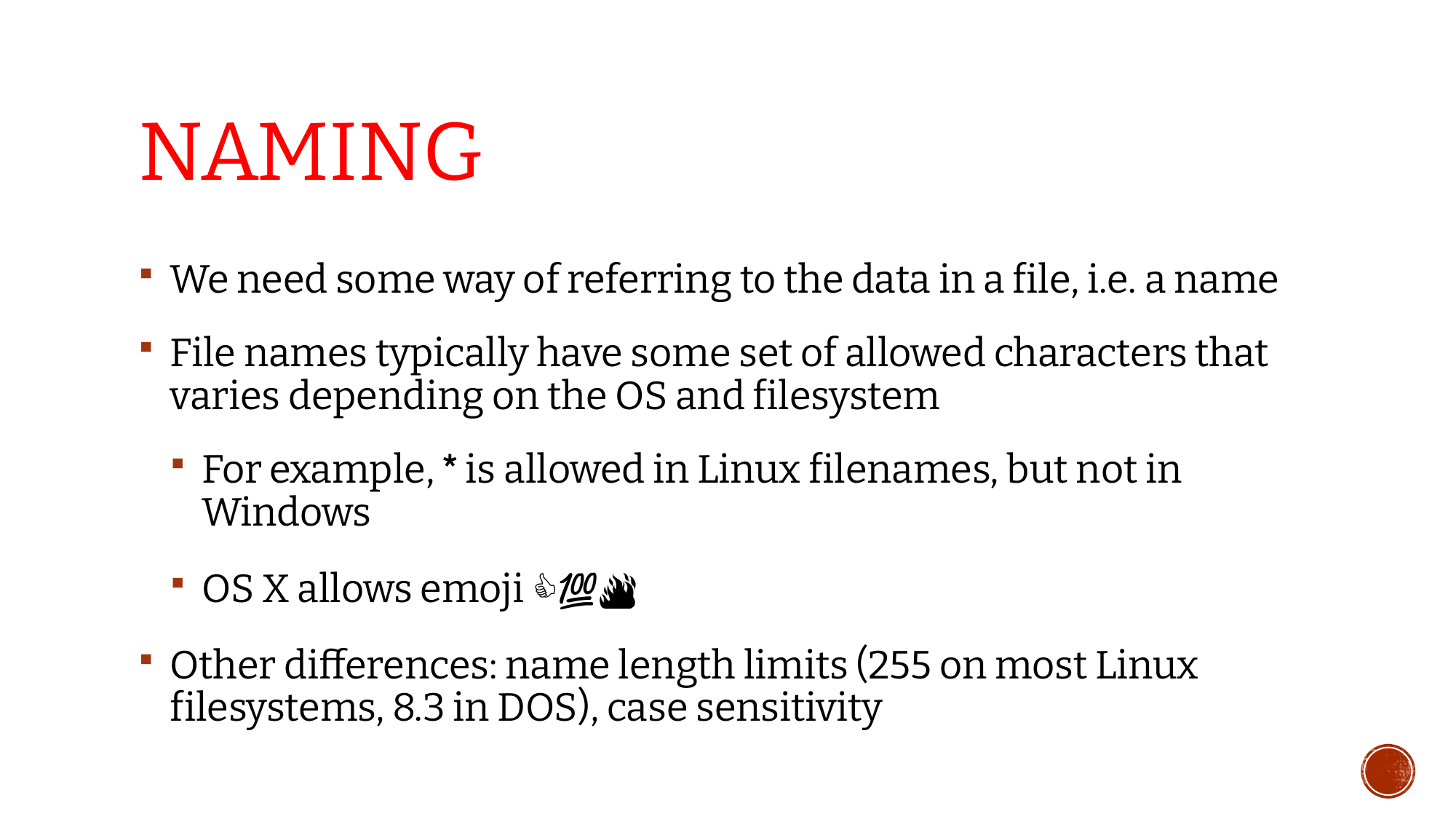

# Naming
We need some way of referring to the data in a file, i.e. a name
File names typically have some set of allowed characters that varies depending on the OS and filesystem
For example, * is allowed in Linux filenames, but not in Windows
OS X allows emoji 👍💯🔥
Other differences: name length limits (255 on most Linux filesystems, 8.3 in DOS), case sensitivity